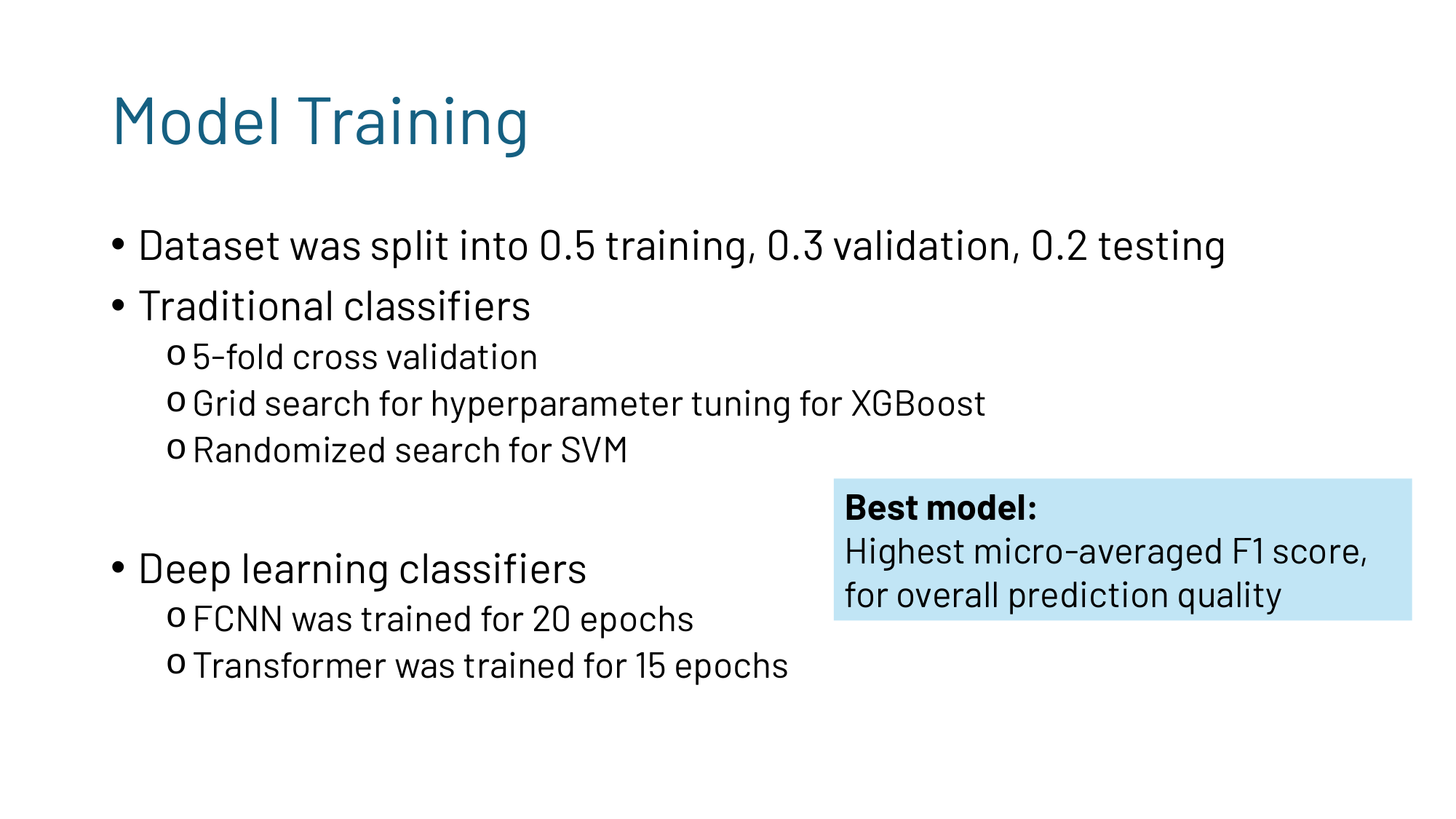

# Model Training
Dataset was split into 0.5 training, 0.3 validation, 0.2 testing
Traditional classifiers
5-fold cross validation
Grid search for hyperparameter tuning for XGBoost
Randomized search for SVM

Deep learning classifiers
FCNN was trained for 20 epochs
Transformer was trained for 15 epochs
Best model:
Highest micro-averaged F1 score,
for overall prediction quality